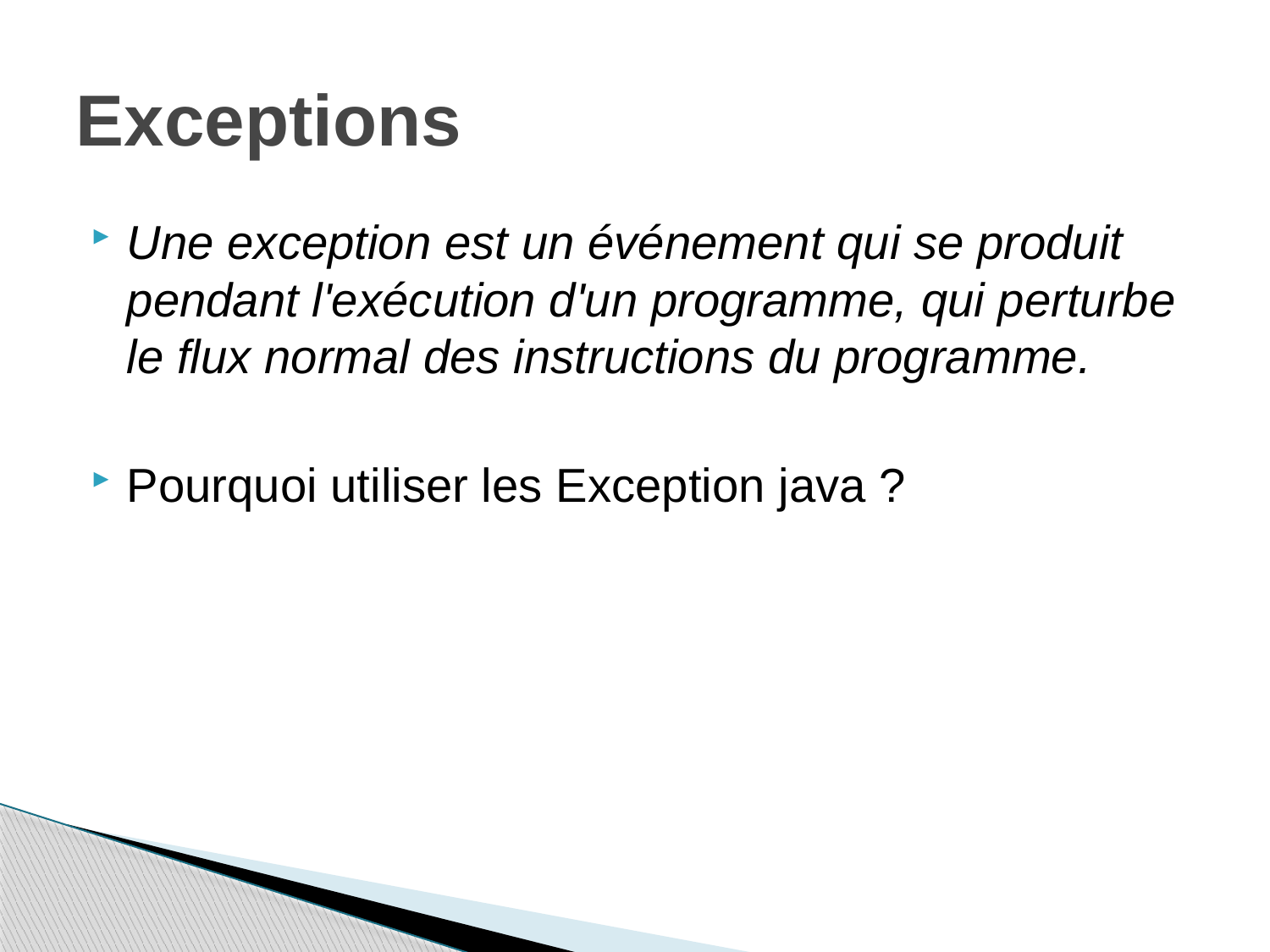

# Exceptions
Une exception est un événement qui se produit pendant l'exécution d'un programme, qui perturbe le flux normal des instructions du programme.

Pourquoi utiliser les Exception java ?